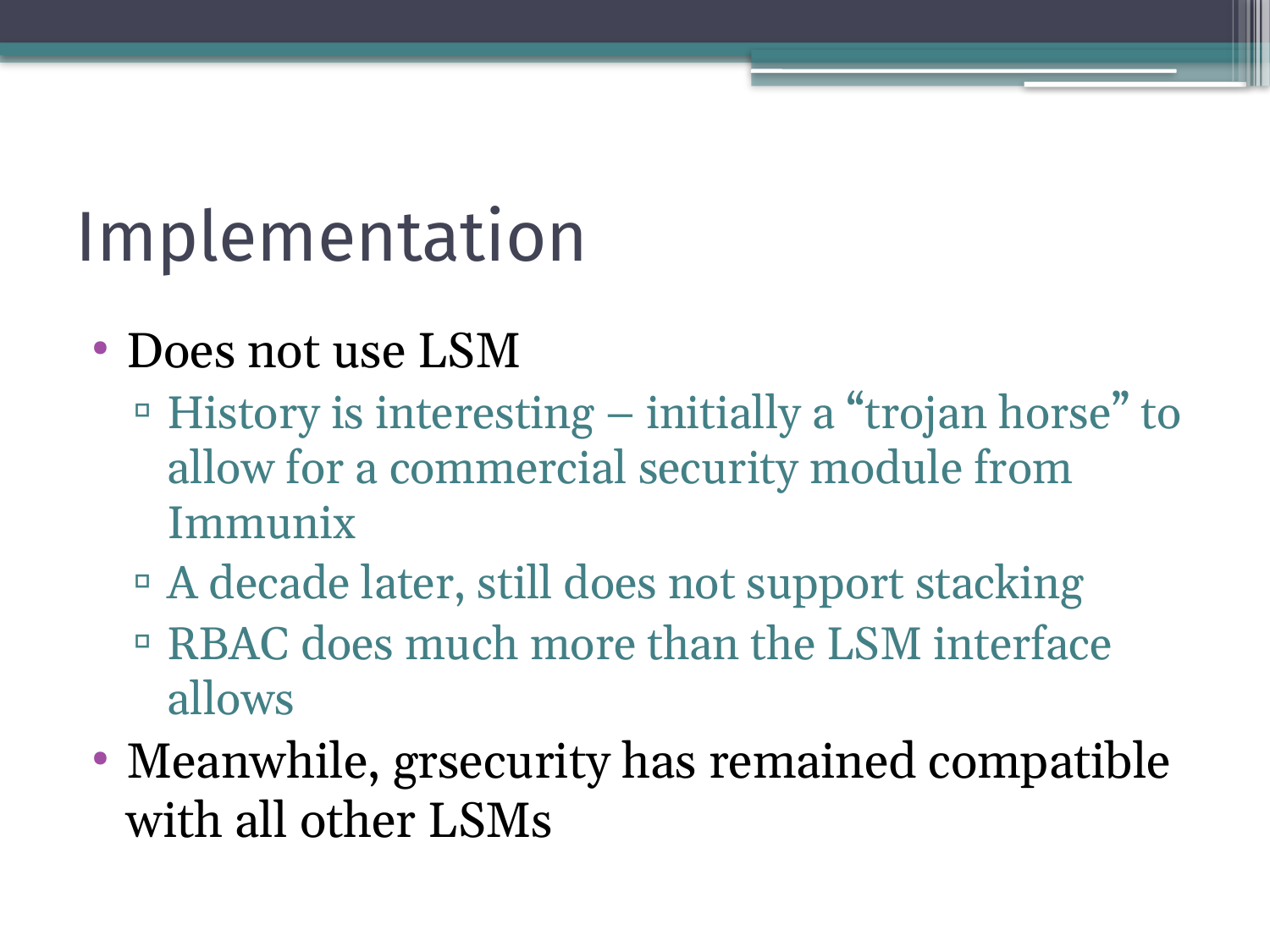

# Implementation
Does not use LSM
History is interesting – initially a “trojan horse” to allow for a commercial security module from Immunix
A decade later, still does not support stacking
RBAC does much more than the LSM interface allows
Meanwhile, grsecurity has remained compatible with all other LSMs